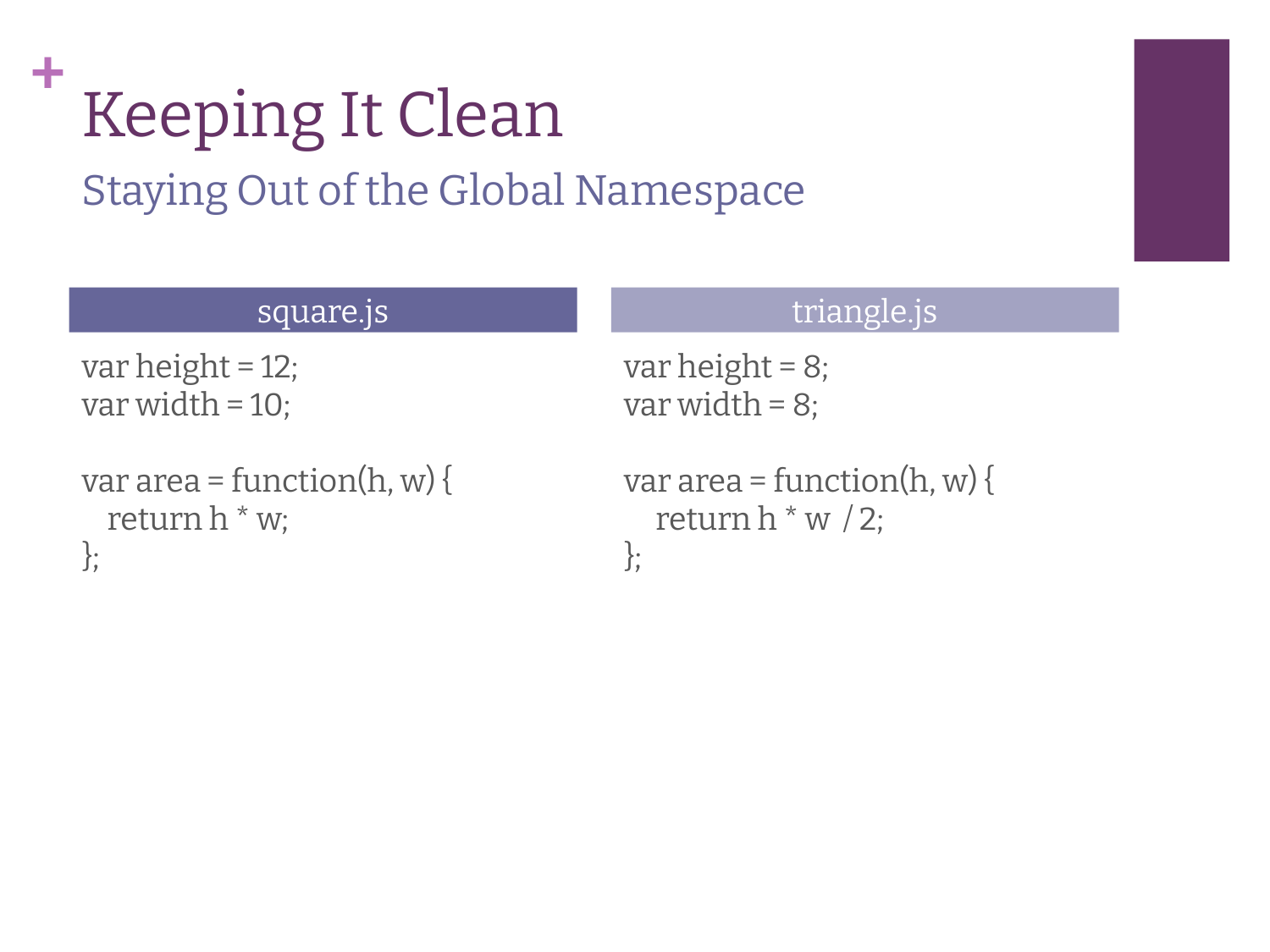

# Keeping It Clean
Staying Out of the Global Namespace

square.js
triangle.js
var height = 12;
var width = 10;

var area = function(h, w) {
    return h * w;
};
var height = 8;
var width = 8;

var area = function(h, w) {
	return h * w  / 2;
};